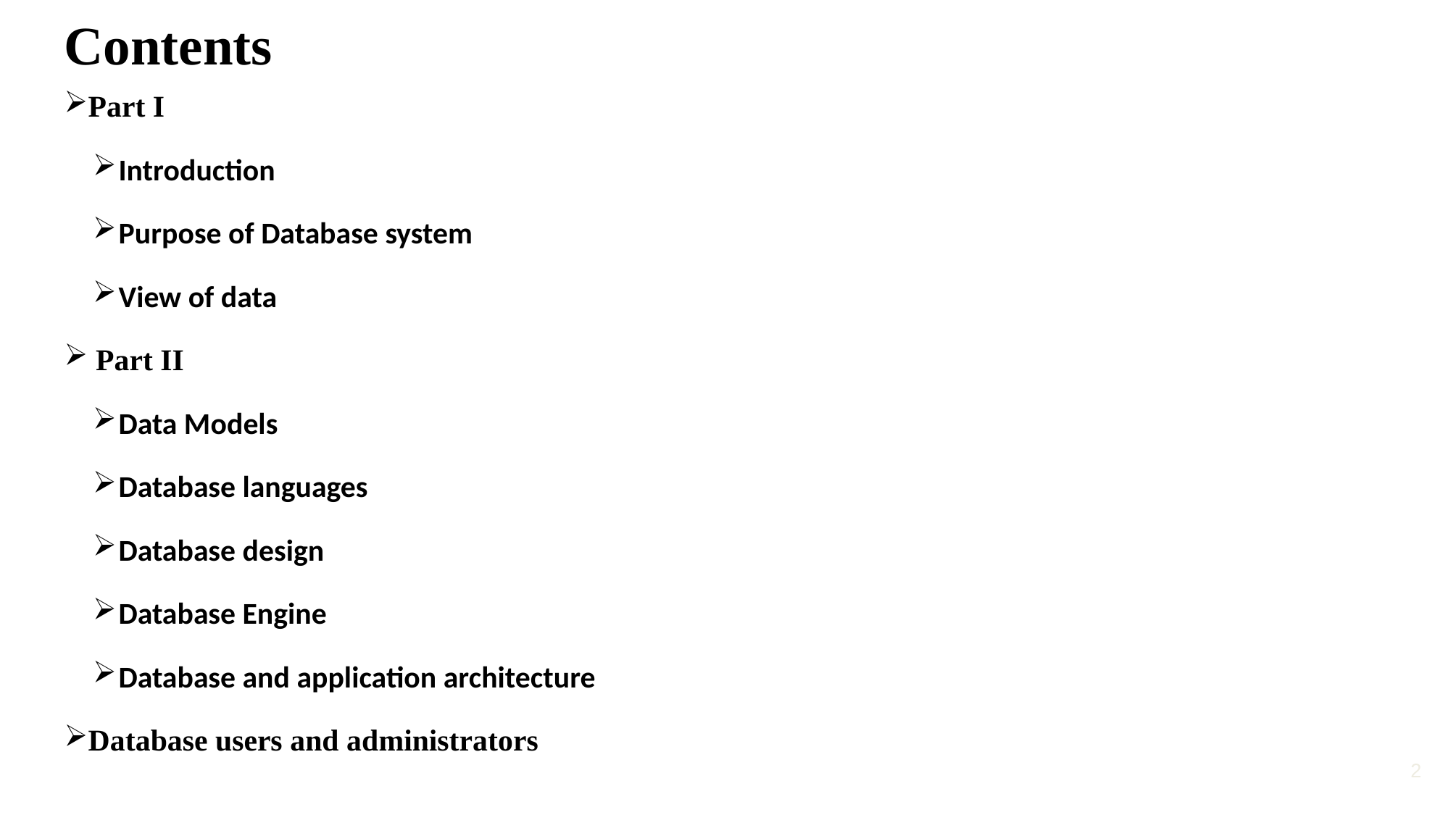

# Contents
Part I
Introduction
Purpose of Database system
View of data
 Part II
Data Models
Database languages
Database design
Database Engine
Database and application architecture
Database users and administrators

2